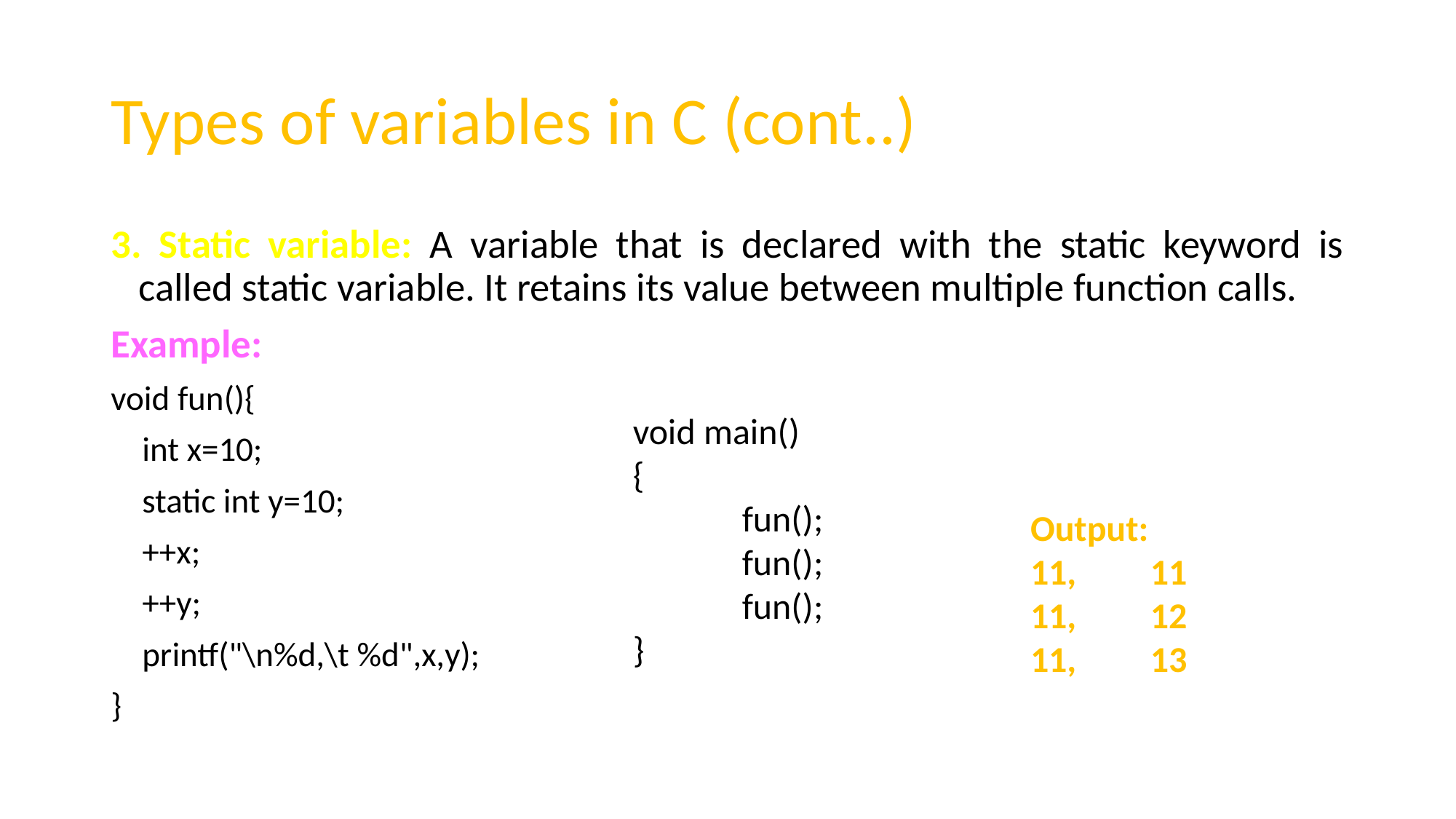

# Types of variables in C (cont..)
3. Static variable: A variable that is declared with the static keyword is called static variable. It retains its value between multiple function calls.
Example:
void fun(){
    int x=10;
    static int y=10;
    ++x;
    ++y;
    printf("\n%d,\t %d",x,y);
}

void main()
{
	fun();
	fun();
	fun();
}
Output:
11,         11
11,         12
11,         13